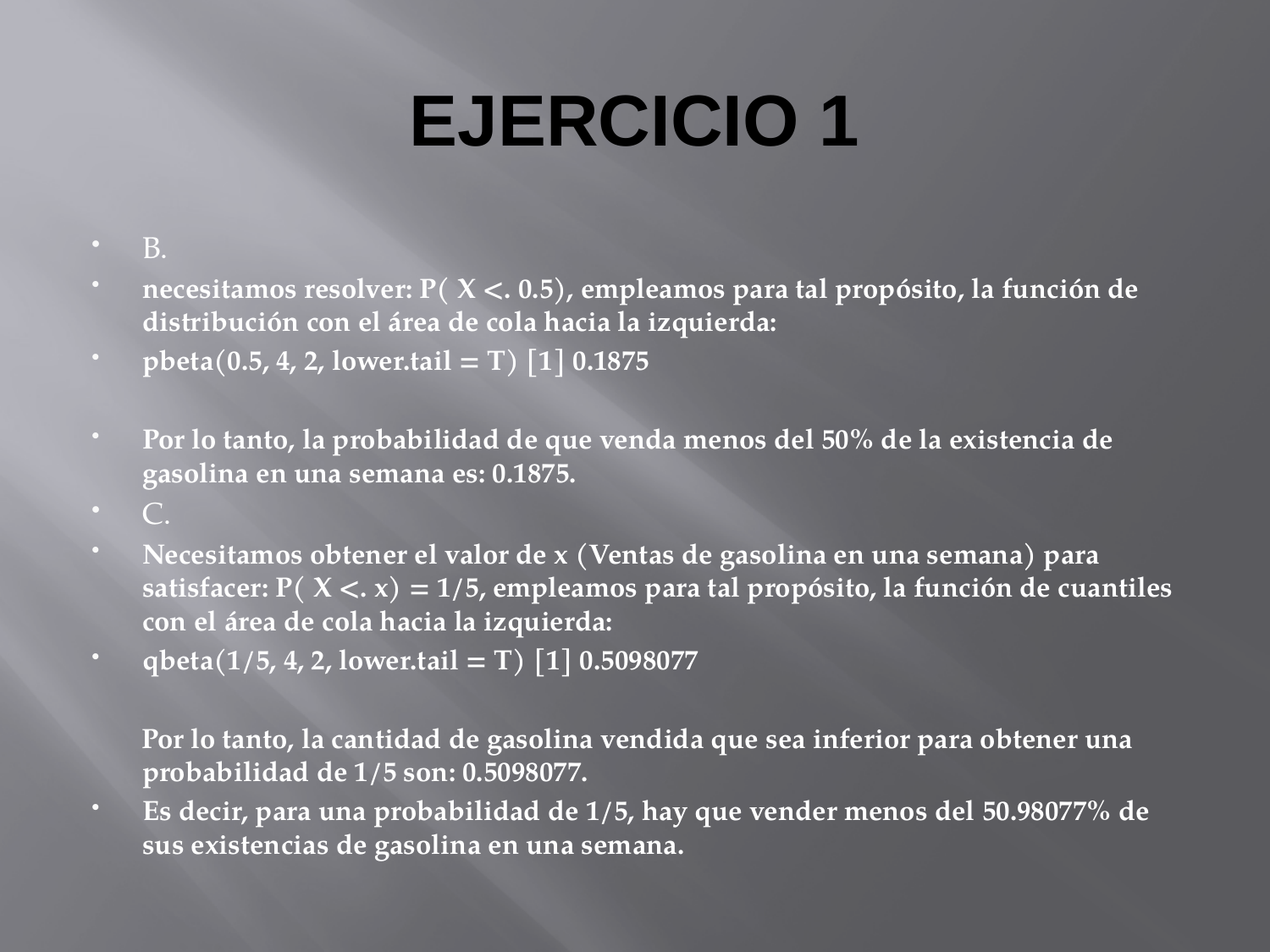

# EJERCICIO 1
B.
necesitamos resolver: P( X <. 0.5), empleamos para tal propósito, la función de distribución con el área de cola hacia la izquierda:
pbeta(0.5, 4, 2, lower.tail = T) [1] 0.1875

Por lo tanto, la probabilidad de que venda menos del 50% de la existencia de gasolina en una semana es: 0.1875.
C.
Necesitamos obtener el valor de x (Ventas de gasolina en una semana) para satisfacer: P( X <. x) = 1/5, empleamos para tal propósito, la función de cuantiles con el área de cola hacia la izquierda:
qbeta(1/5, 4, 2, lower.tail = T) [1] 0.5098077

       Por lo tanto, la cantidad de gasolina vendida que sea inferior para obtener una probabilidad de 1/5 son: 0.5098077.
Es decir, para una probabilidad de 1/5, hay que vender menos del 50.98077% de sus existencias de gasolina en una semana.